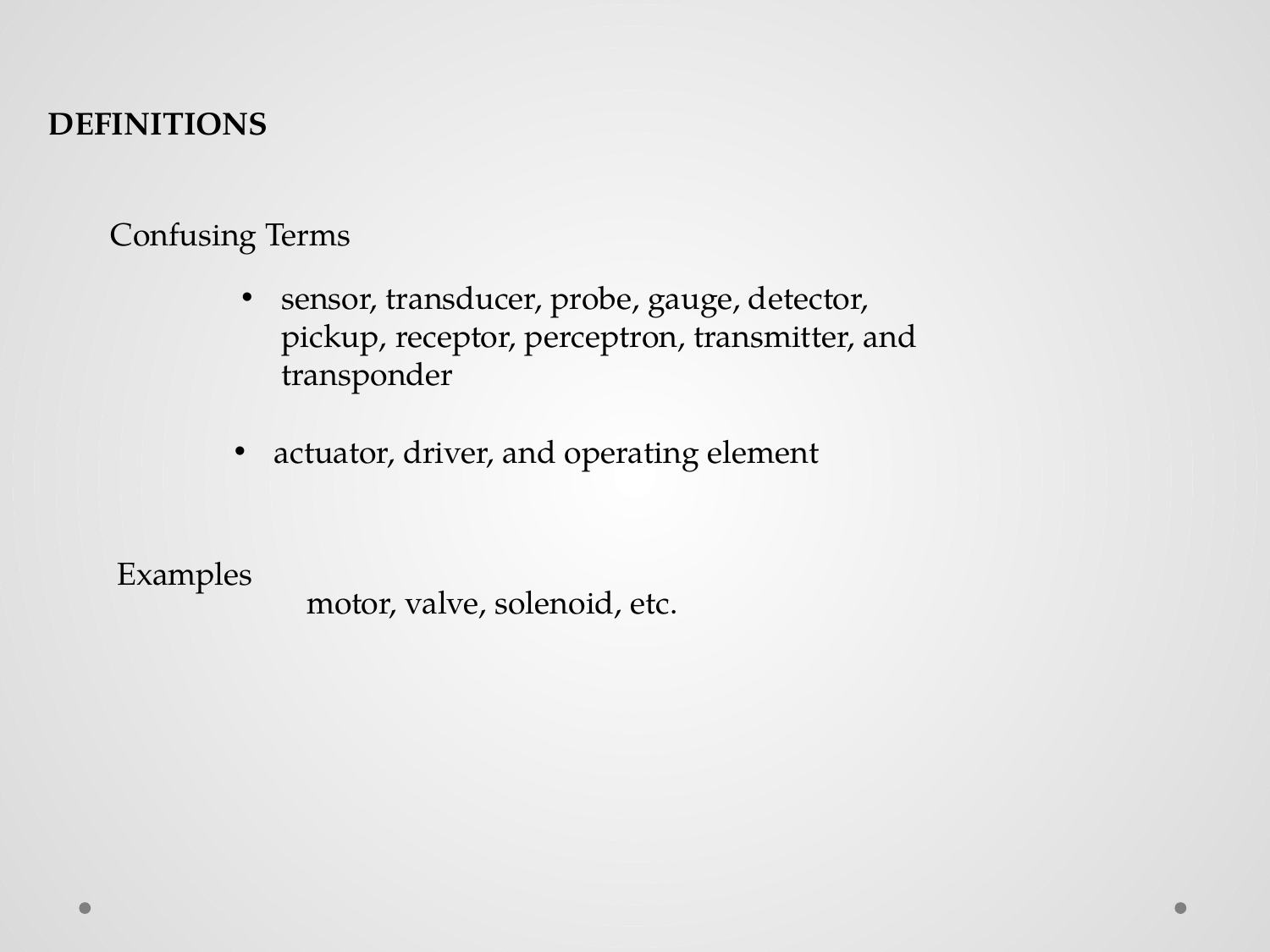

DEFINITIONS
Confusing Terms
sensor, transducer, probe, gauge, detector, pickup, receptor, perceptron, transmitter, and transponder
actuator, driver, and operating element
Examples
motor, valve, solenoid, etc.